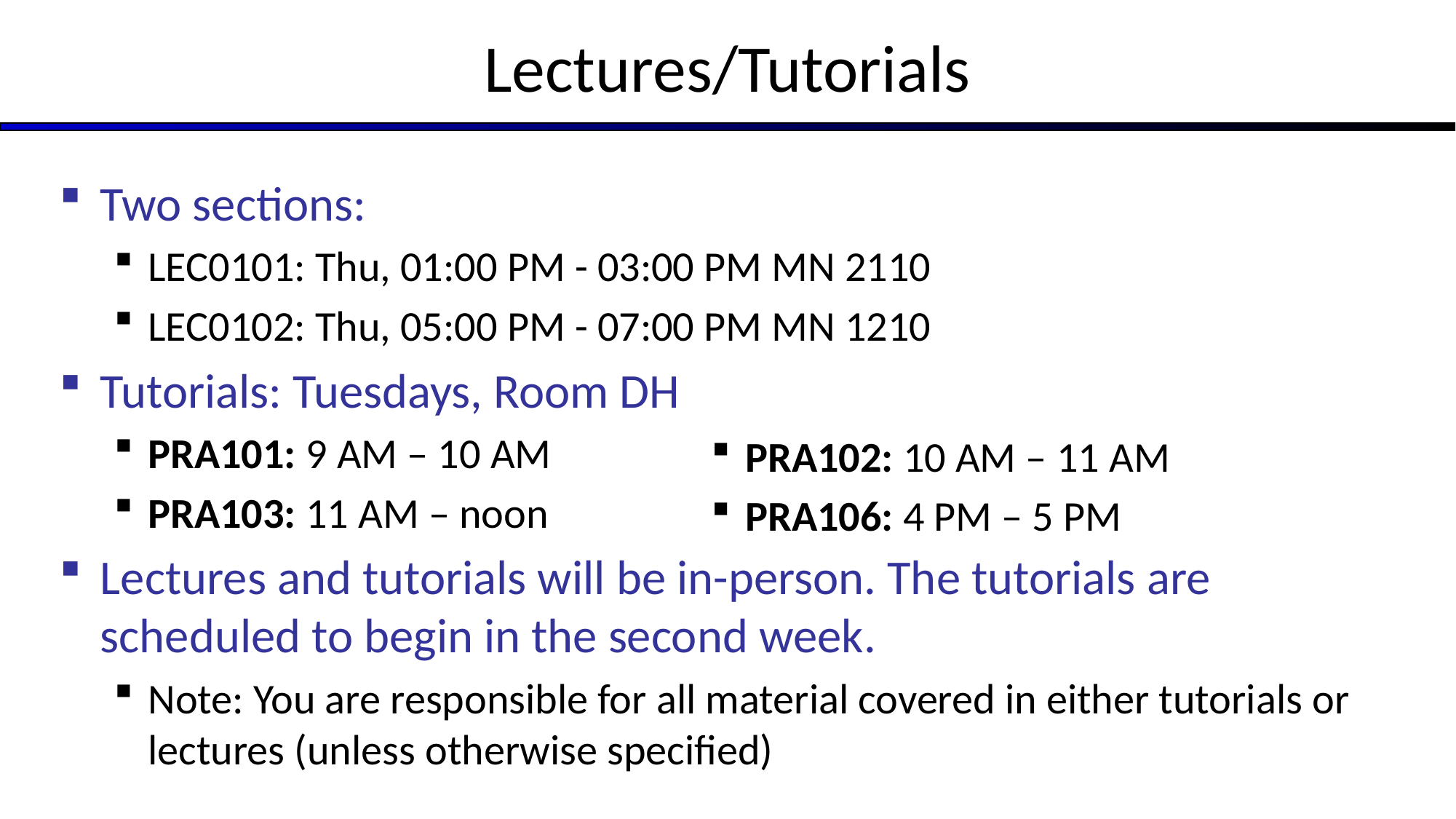

# Lectures/Tutorials
Two sections:
LEC0101: Thu, 01:00 PM - 03:00 PM MN 2110
LEC0102: Thu, 05:00 PM - 07:00 PM MN 1210
Tutorials: Tuesdays, Room DH
PRA101: 9 AM – 10 AM
PRA103: 11 AM – noon
Lectures and tutorials will be in-person. The tutorials are scheduled to begin in the second week.
Note: You are responsible for all material covered in either tutorials or lectures (unless otherwise specified)
PRA102: 10 AM – 11 AM
PRA106: 4 PM – 5 PM